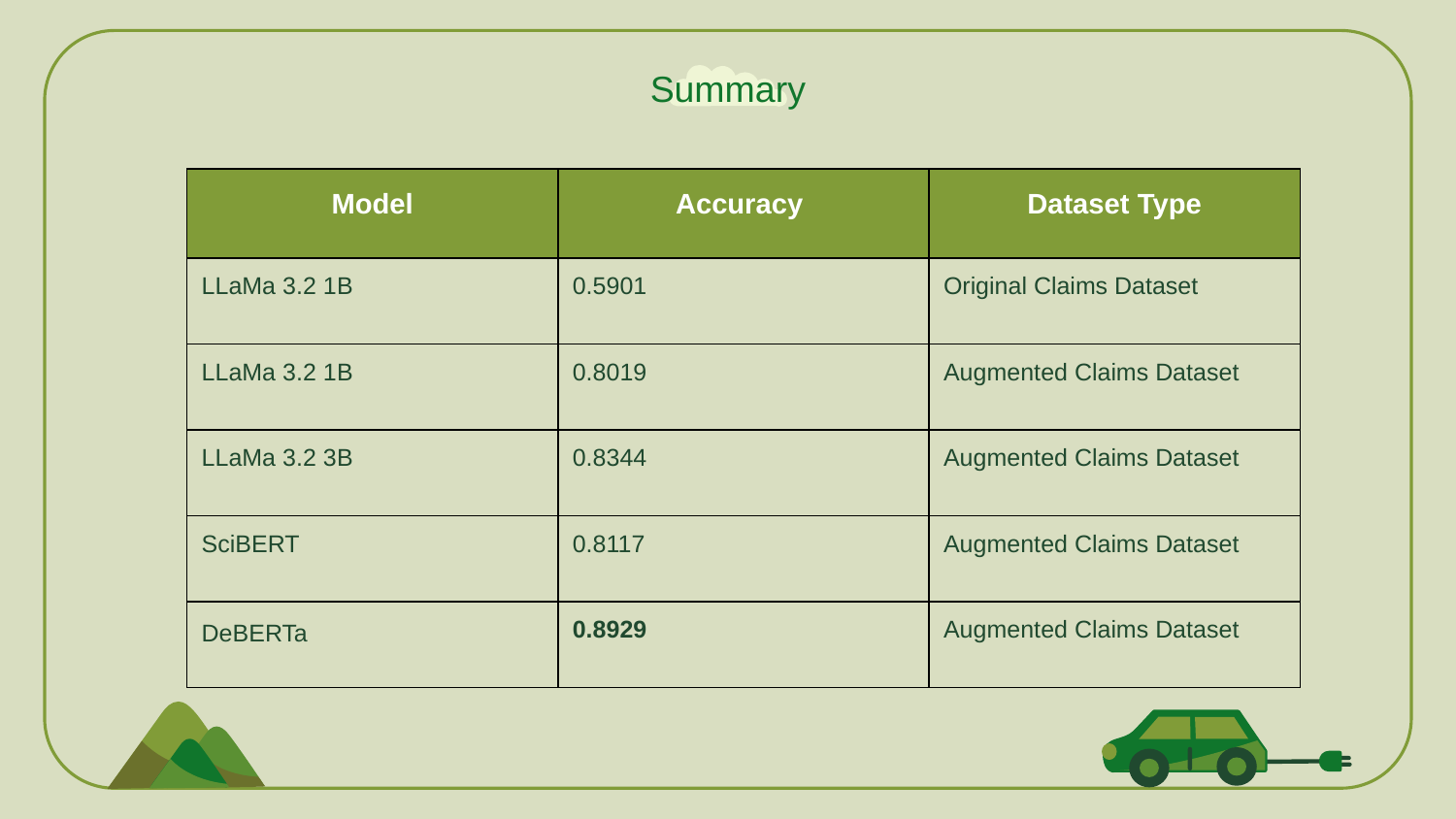

Summary
| Model | Accuracy | Dataset Type |
| --- | --- | --- |
| LLaMa 3.2 1B | 0.5901 | Original Claims Dataset |
| LLaMa 3.2 1B | 0.8019 | Augmented Claims Dataset |
| LLaMa 3.2 3B | 0.8344 | Augmented Claims Dataset |
| SciBERT | 0.8117 | Augmented Claims Dataset |
| DeBERTa | 0.8929 | Augmented Claims Dataset |